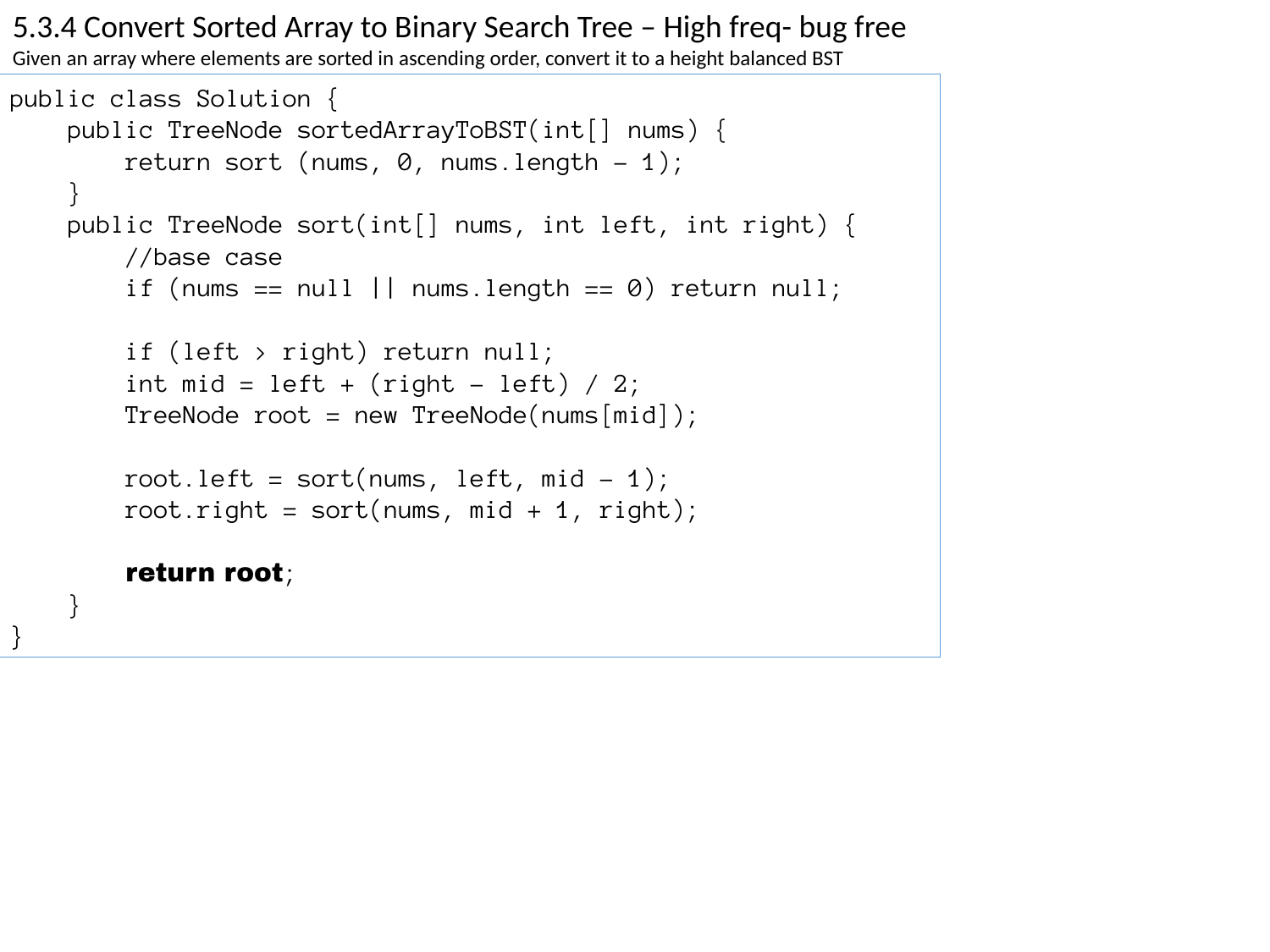

5.3.4 Convert Sorted Array to Binary Search Tree – High freq- bug free
Given an array where elements are sorted in ascending order, convert it to a height balanced BST
public class Solution {
    public TreeNode sortedArrayToBST(int[] nums) {
        return sort (nums, 0, nums.length - 1);
    }
    public TreeNode sort(int[] nums, int left, int right) {
        //base case
        if (nums == null || nums.length == 0) return null;

        if (left > right) return null;
        int mid = left + (right - left) / 2;
        TreeNode root = new TreeNode(nums[mid]);

        root.left = sort(nums, left, mid - 1);
        root.right = sort(nums, mid + 1, right);

        return root;
    }
}